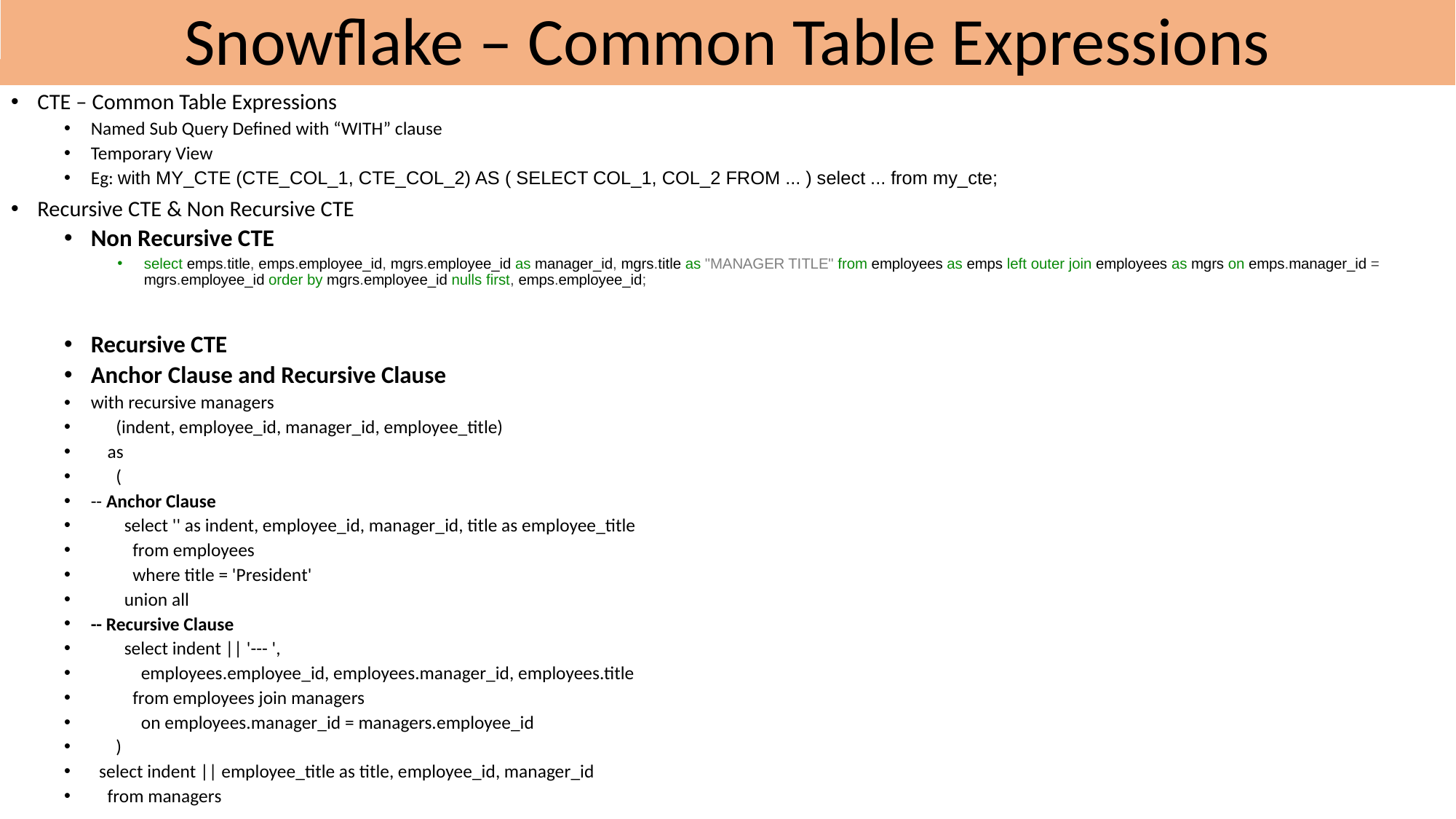

# Snowflake – Common Table Expressions

CTE – Common Table Expressions
Named Sub Query Defined with “WITH” clause
Temporary View
Eg: with MY_CTE (CTE_COL_1, CTE_COL_2) AS ( SELECT COL_1, COL_2 FROM ... ) select ... from my_cte;
Recursive CTE & Non Recursive CTE
Non Recursive CTE
select emps.title, emps.employee_id, mgrs.employee_id as manager_id, mgrs.title as "MANAGER TITLE" from employees as emps left outer join employees as mgrs on emps.manager_id = mgrs.employee_id order by mgrs.employee_id nulls first, emps.employee_id;

Recursive CTE
Anchor Clause and Recursive Clause
with recursive managers
      (indent, employee_id, manager_id, employee_title)
    as
      (
-- Anchor Clause
        select '' as indent, employee_id, manager_id, title as employee_title
          from employees
          where title = 'President'
        union all
-- Recursive Clause
        select indent || '--- ',
            employees.employee_id, employees.manager_id, employees.title
          from employees join managers
            on employees.manager_id = managers.employee_id
      )
  select indent || employee_title as title, employee_id, manager_id
    from managers